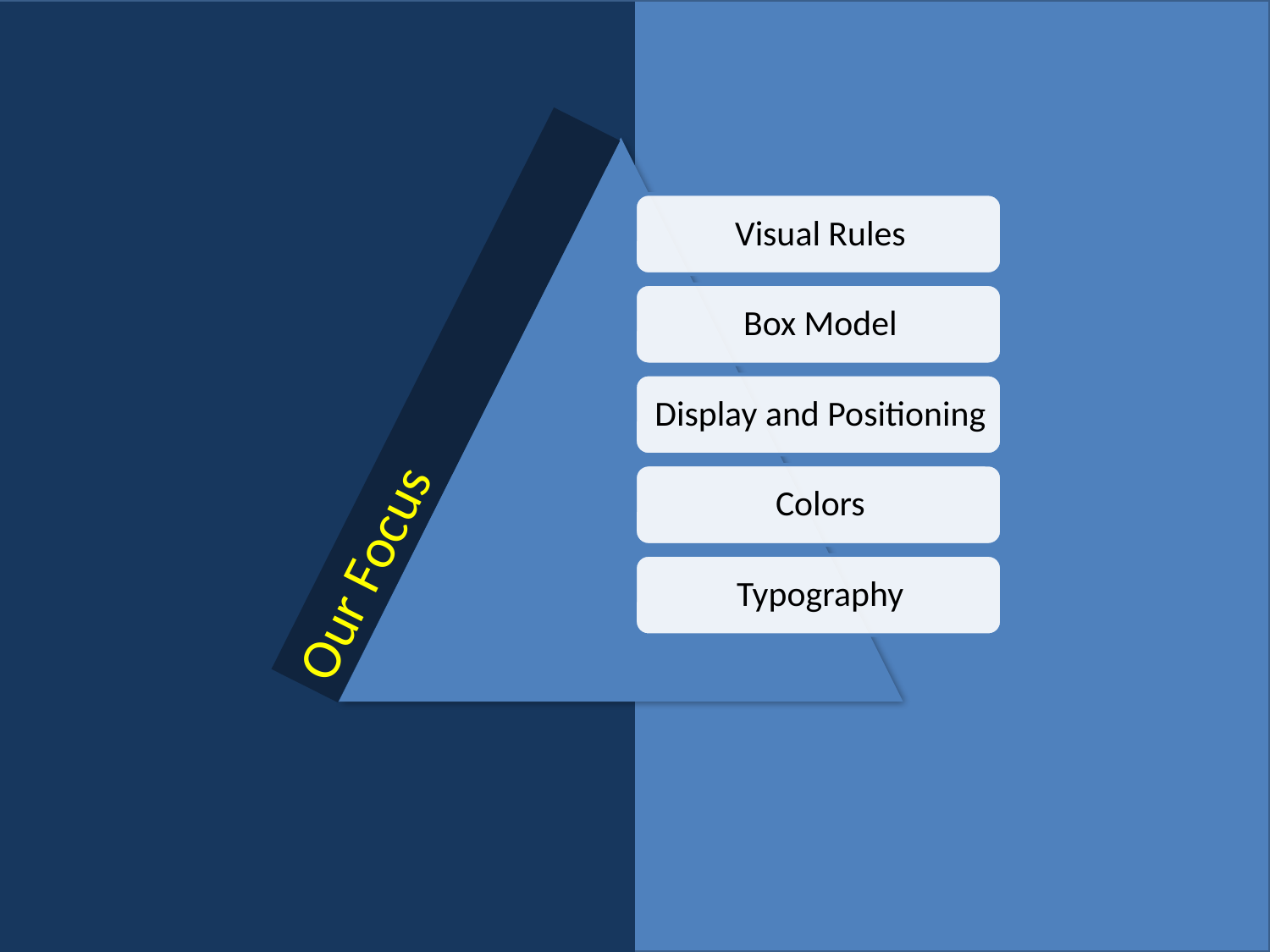

Visual Rules
Box Model
Display and Positioning
Colors
Typography
Our Focus